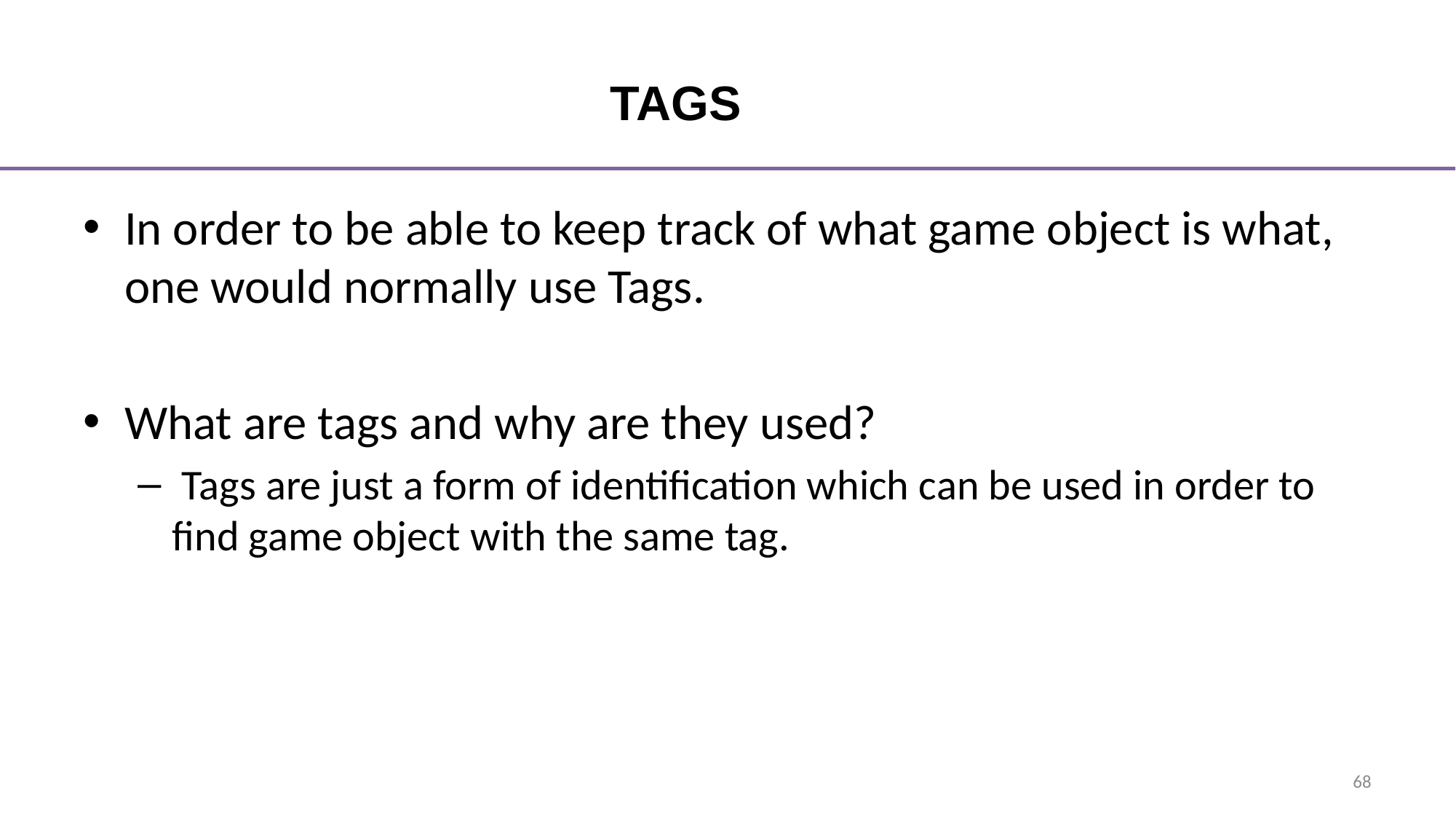

# Tags
In order to be able to keep track of what game object is what, one would normally use Tags.

What are tags and why are they used?
 Tags are just a form of identification which can be used in order to find game object with the same tag.
68